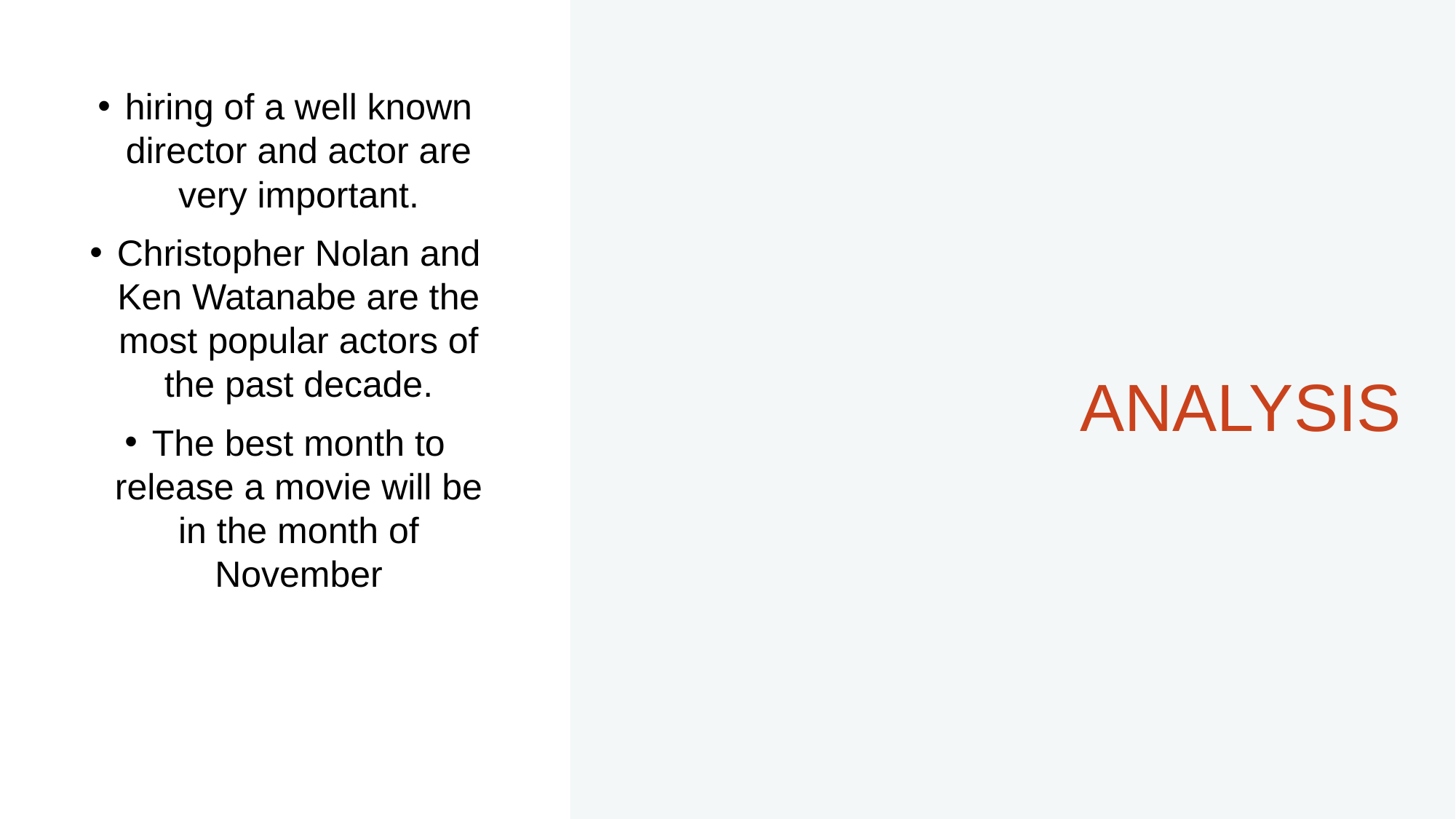

T
hiring of a well known director and actor are very important.
Christopher Nolan and Ken Watanabe are the most popular actors of the past decade.
The best month to release a movie will be in the month of November
# ANALYSIS